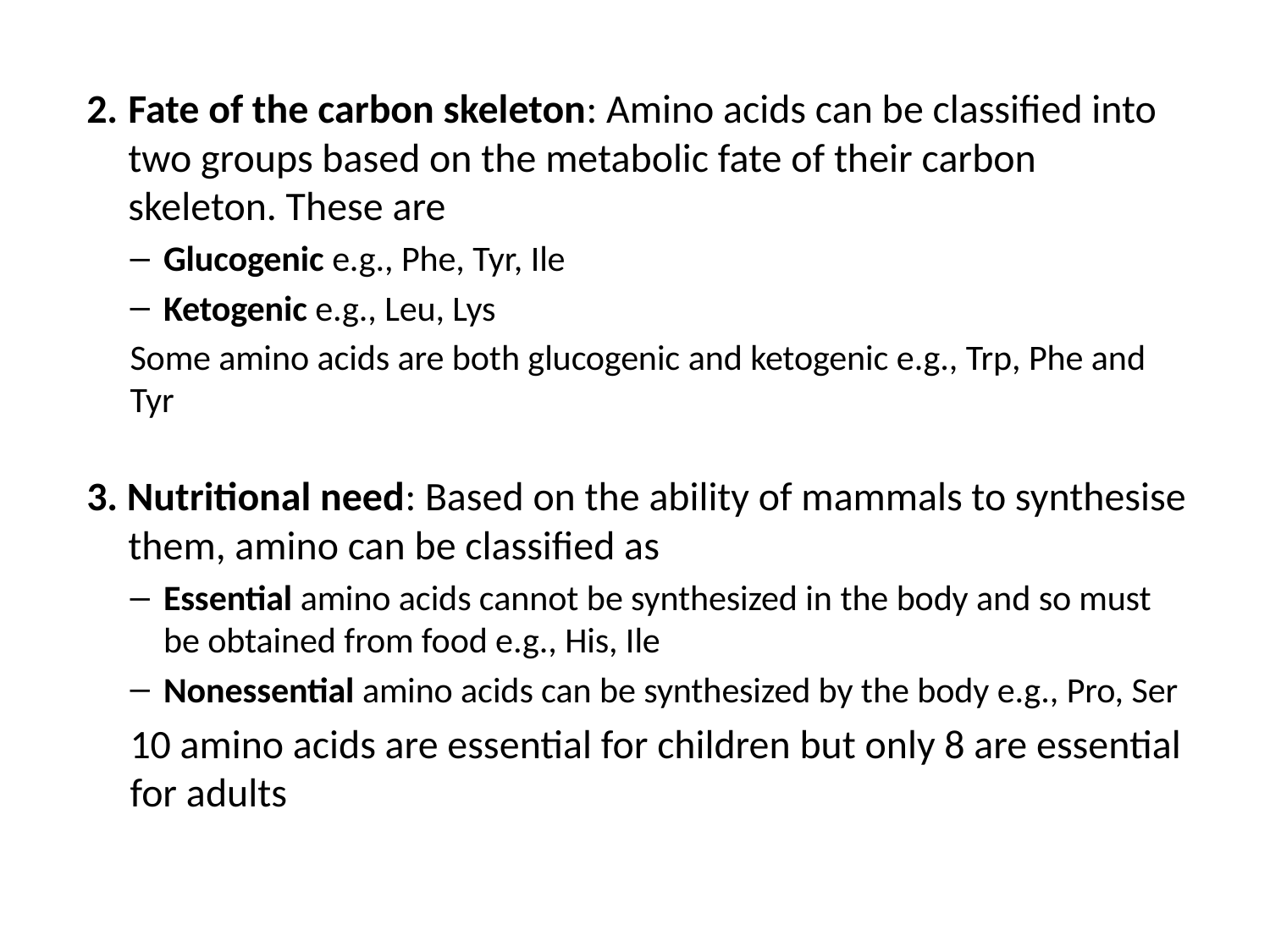

2.	Fate of the carbon skeleton: Amino acids can be classified into two groups based on the metabolic fate of their carbon skeleton. These are
Glucogenic e.g., Phe, Tyr, Ile
Ketogenic e.g., Leu, Lys
Some amino acids are both glucogenic and ketogenic e.g., Trp, Phe and Tyr

3. Nutritional need: Based on the ability of mammals to synthesise them, amino can be classified as
Essential amino acids cannot be synthesized in the body and so must be obtained from food e.g., His, Ile
Nonessential amino acids can be synthesized by the body e.g., Pro, Ser
10 amino acids are essential for children but only 8 are essential for adults